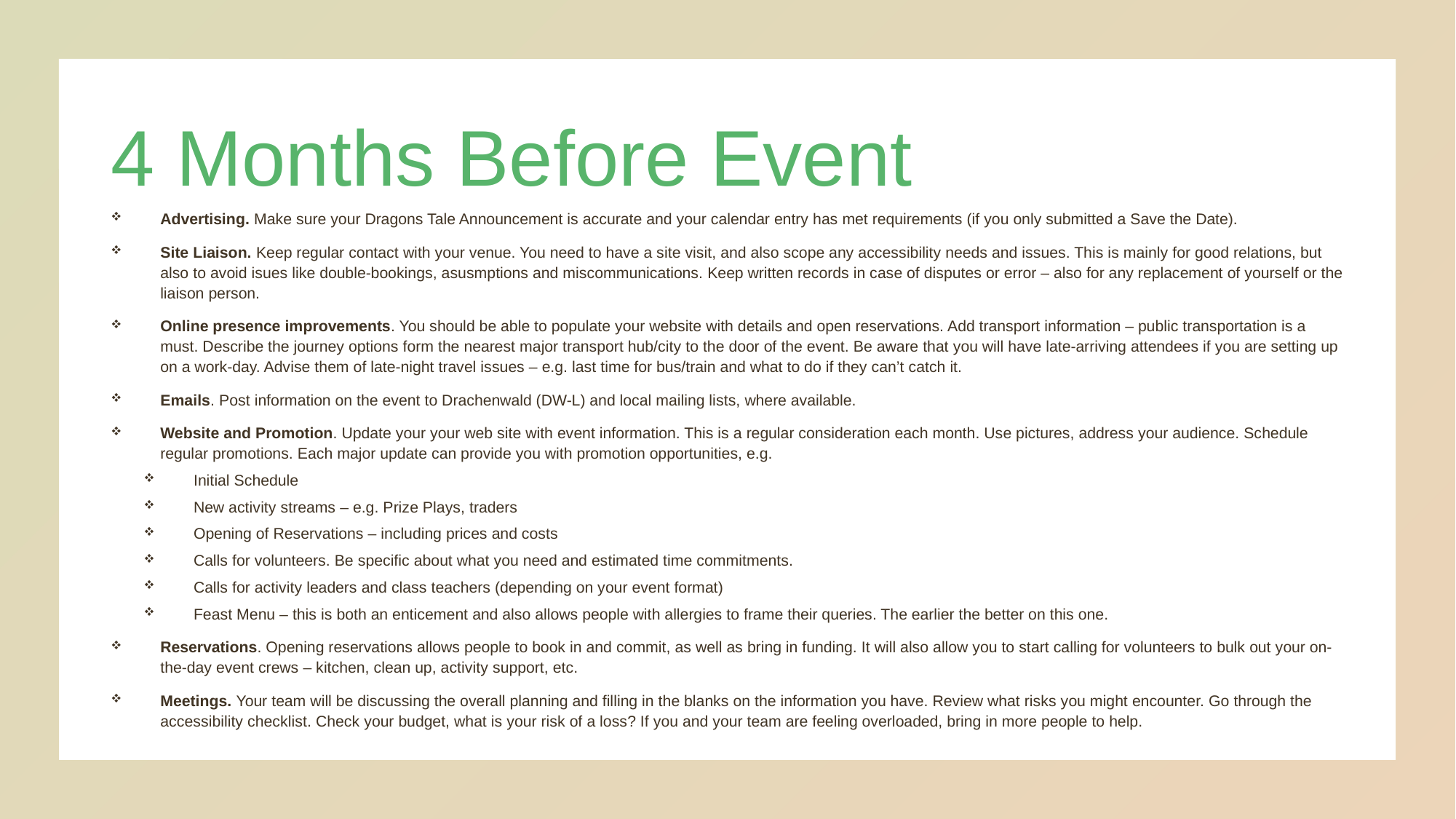

4 Months Before Event
Advertising. Make sure your Dragons Tale Announcement is accurate and your calendar entry has met requirements (if you only submitted a Save the Date).
Site Liaison. Keep regular contact with your venue. You need to have a site visit, and also scope any accessibility needs and issues. This is mainly for good relations, but also to avoid isues like double-bookings, asusmptions and miscommunications. Keep written records in case of disputes or error – also for any replacement of yourself or the liaison person.
Online presence improvements. You should be able to populate your website with details and open reservations. Add transport information – public transportation is a must. Describe the journey options form the nearest major transport hub/city to the door of the event. Be aware that you will have late-arriving attendees if you are setting up on a work-day. Advise them of late-night travel issues – e.g. last time for bus/train and what to do if they can’t catch it.
Emails. Post information on the event to Drachenwald (DW-L) and local mailing lists, where available.
Website and Promotion. Update your your web site with event information. This is a regular consideration each month. Use pictures, address your audience. Schedule regular promotions. Each major update can provide you with promotion opportunities, e.g.
Initial Schedule
New activity streams – e.g. Prize Plays, traders
Opening of Reservations – including prices and costs
Calls for volunteers. Be specific about what you need and estimated time commitments.
Calls for activity leaders and class teachers (depending on your event format)
Feast Menu – this is both an enticement and also allows people with allergies to frame their queries. The earlier the better on this one.
Reservations. Opening reservations allows people to book in and commit, as well as bring in funding. It will also allow you to start calling for volunteers to bulk out your on-the-day event crews – kitchen, clean up, activity support, etc.
Meetings. Your team will be discussing the overall planning and filling in the blanks on the information you have. Review what risks you might encounter. Go through the accessibility checklist. Check your budget, what is your risk of a loss? If you and your team are feeling overloaded, bring in more people to help.